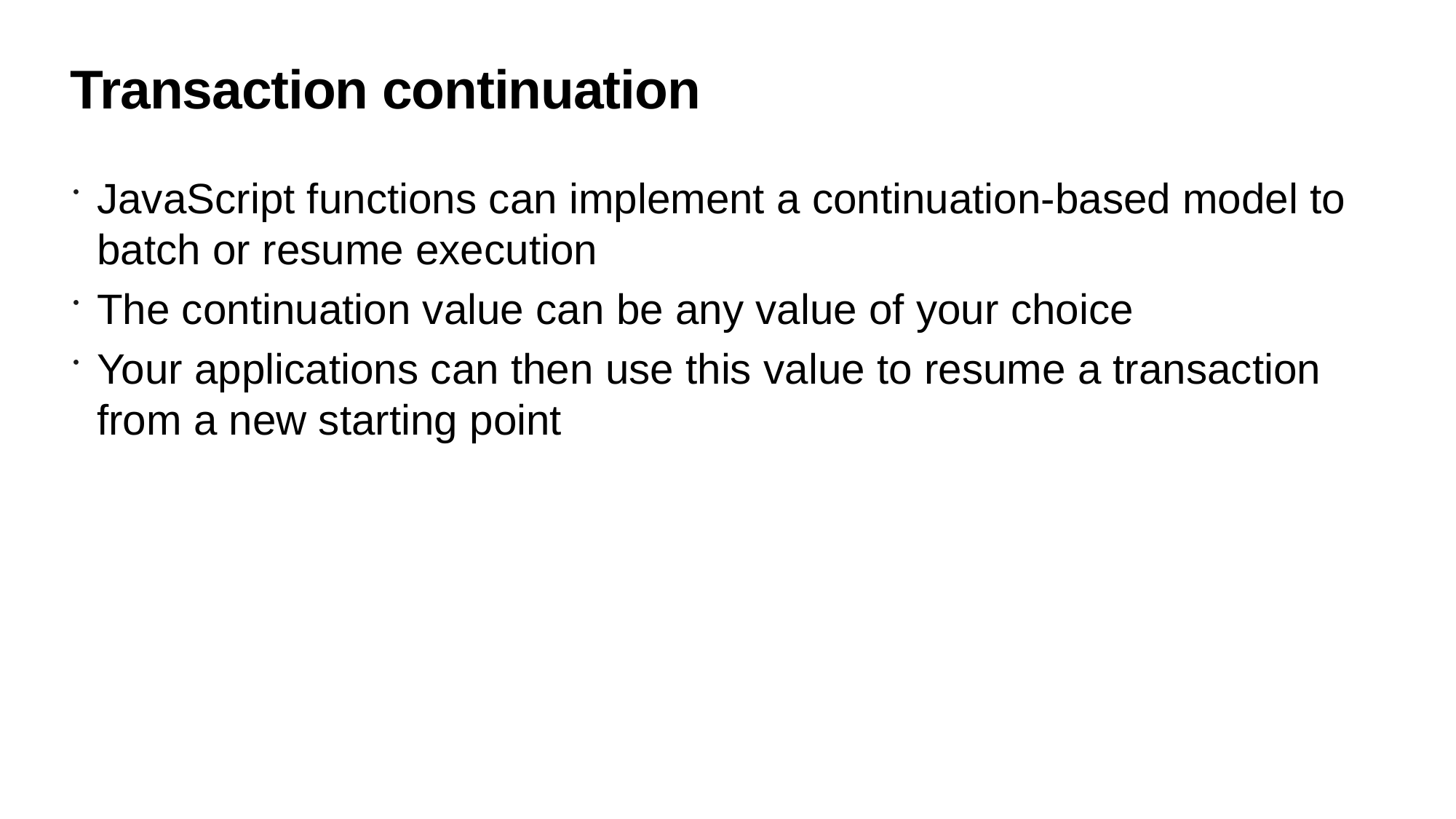

# Transaction continuation
JavaScript functions can implement a continuation-based model to batch or resume execution
The continuation value can be any value of your choice
Your applications can then use this value to resume a transaction from a new starting point